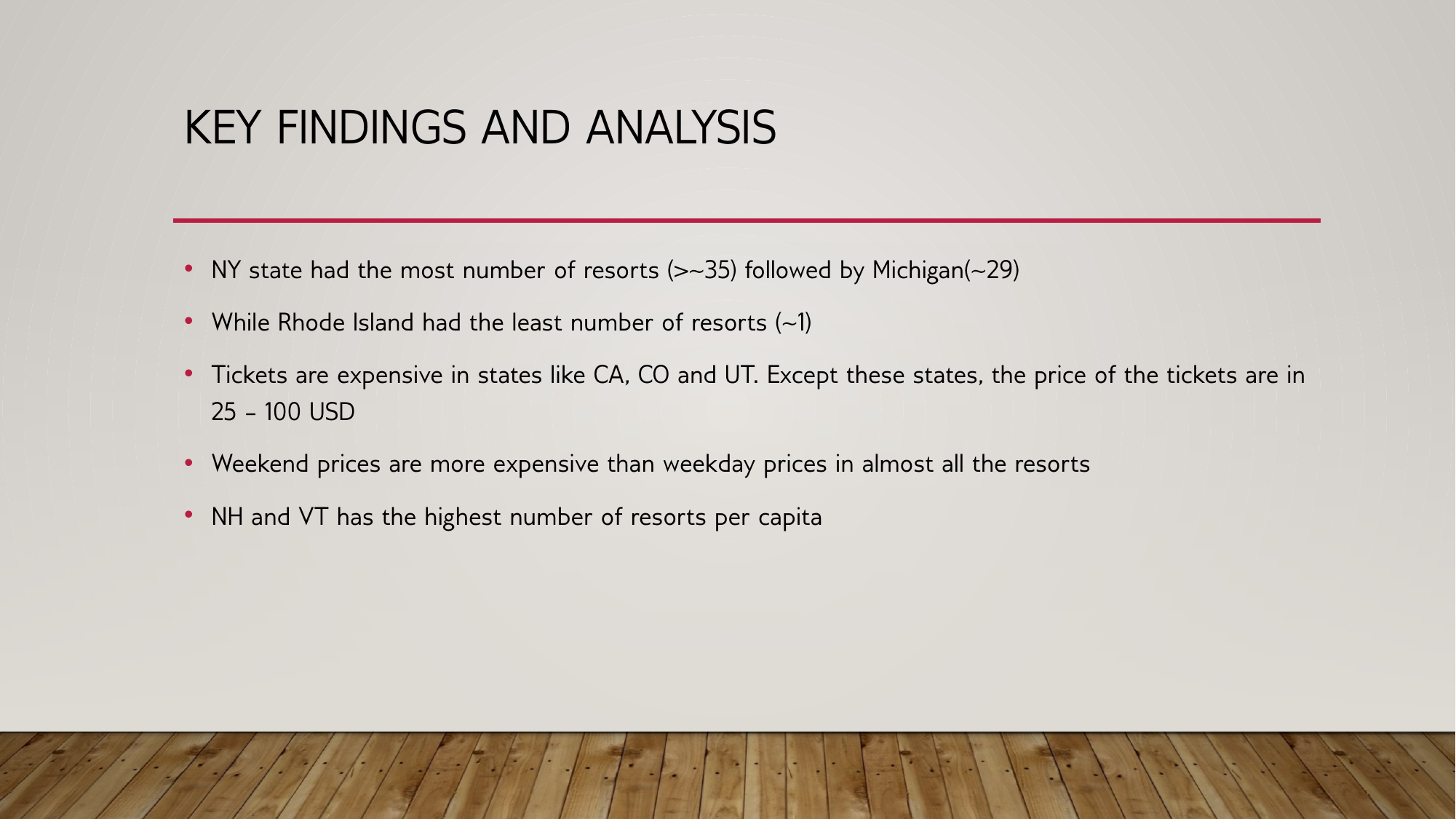

# KEY findings and analysis
NY state had the most number of resorts (>~35) followed by Michigan(~29)
While Rhode Island had the least number of resorts (~1)
Tickets are expensive in states like CA, CO and UT. Except these states, the price of the tickets are in 25 – 100 USD
Weekend prices are more expensive than weekday prices in almost all the resorts
NH and VT has the highest number of resorts per capita